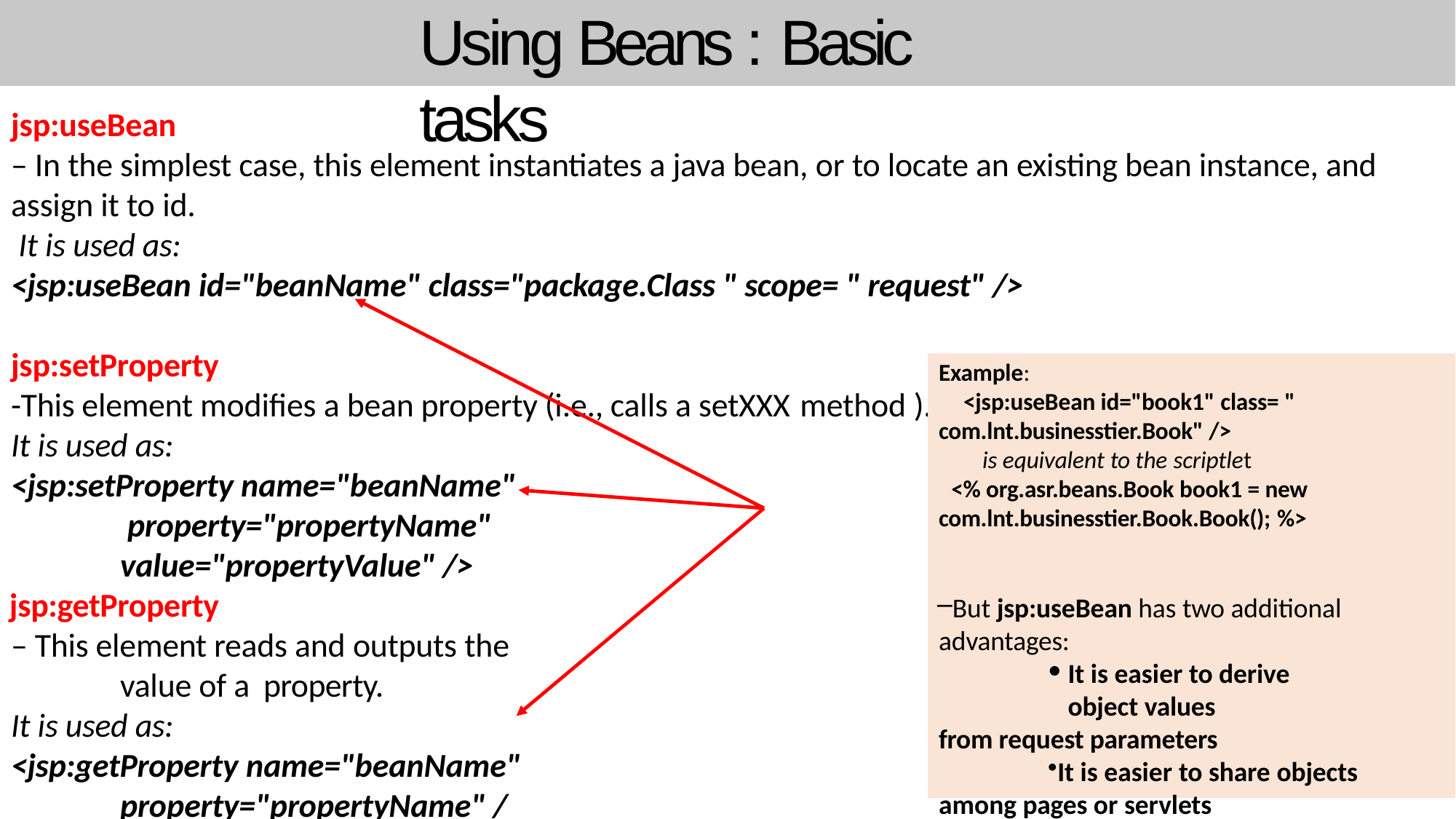

# Using Beans : Basic tasks
jsp:useBean
– In the simplest case, this element instantiates a java bean, or to locate an existing bean instance, and  assign it to id.
It is used as:
<jsp:useBean id="beanName" class="package.Class " scope= " request" />

jsp:setProperty
-This element modifies a bean property (i.e., calls a setXXX method
It is used as:
<jsp:setProperty name="beanName"  property="propertyName"  value="propertyValue" />
jsp:getProperty
– This element reads and outputs the value of a property.
It is used as:
<jsp:getProperty name="beanName"
property="propertyName" />

Example:
<jsp:useBean id="book1" class= "
com.lnt.businesstier.Book" />
is equivalent to the scriptlet
<% org.asr.beans.Book book1 = new  com.lnt.businesstier.Book.Book(); %>
).
But jsp:useBean has two additional  advantages:
It is easier to derive object values
from request parameters
It is easier to share objects  among pages or servlets